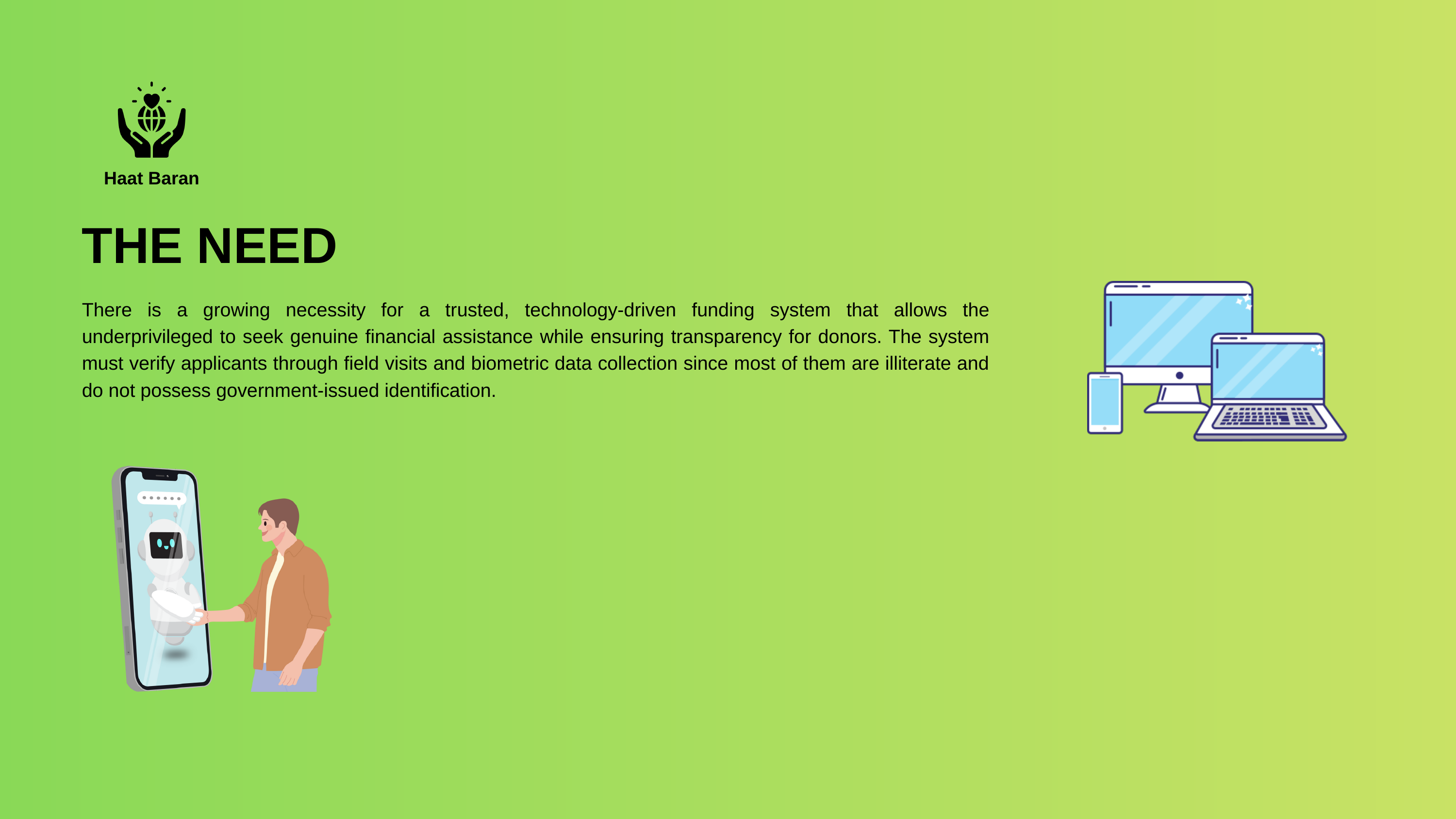

Haat Baran
THE NEED

There is a growing necessity for a trusted, technology-driven funding system that allows the underprivileged to seek genuine financial assistance while ensuring transparency for donors. The system must verify applicants through field visits and biometric data collection since most of them are illiterate and do not possess government-issued identification.